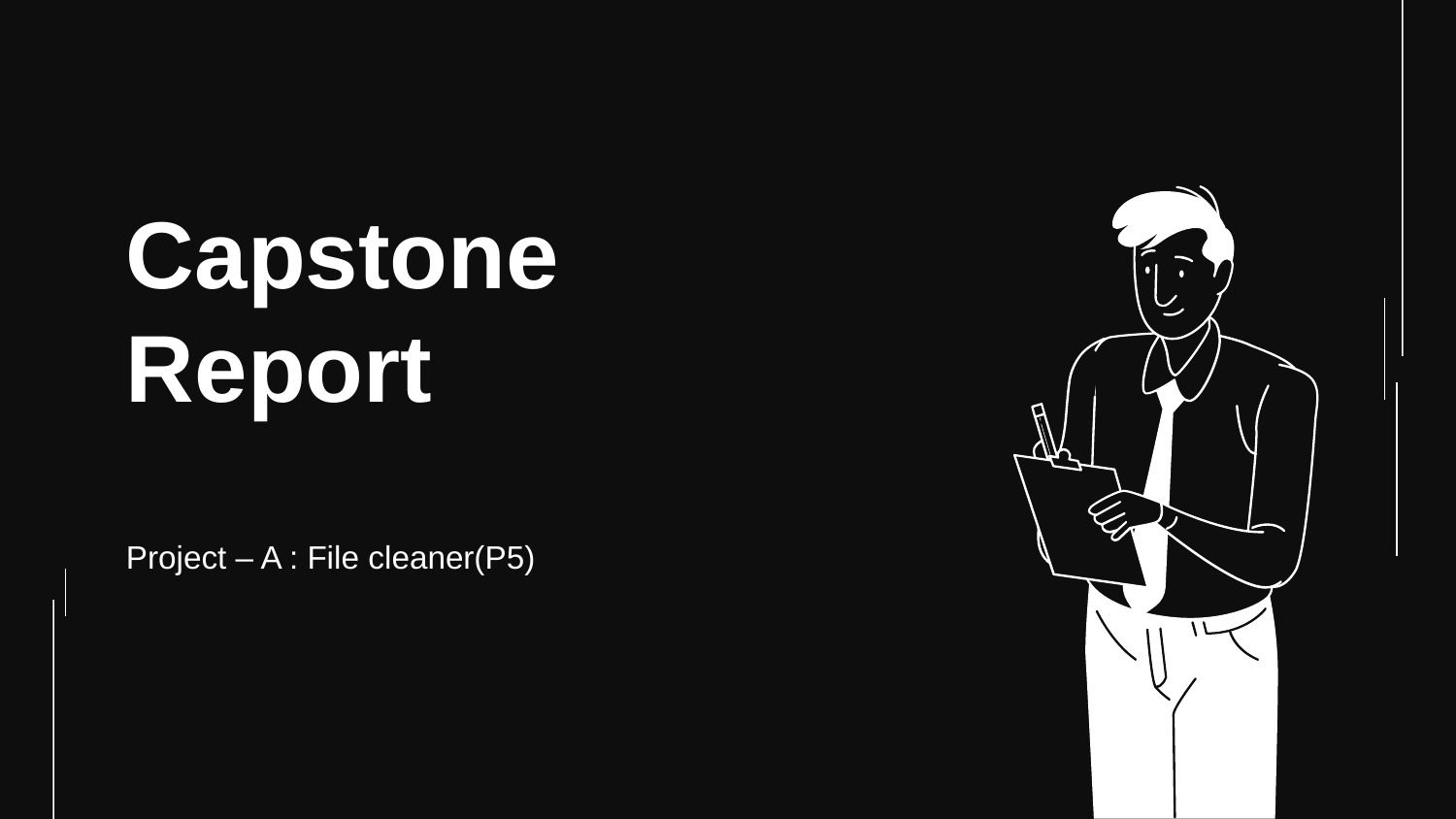

# Capstone Report
Project – A : File cleaner(P5)